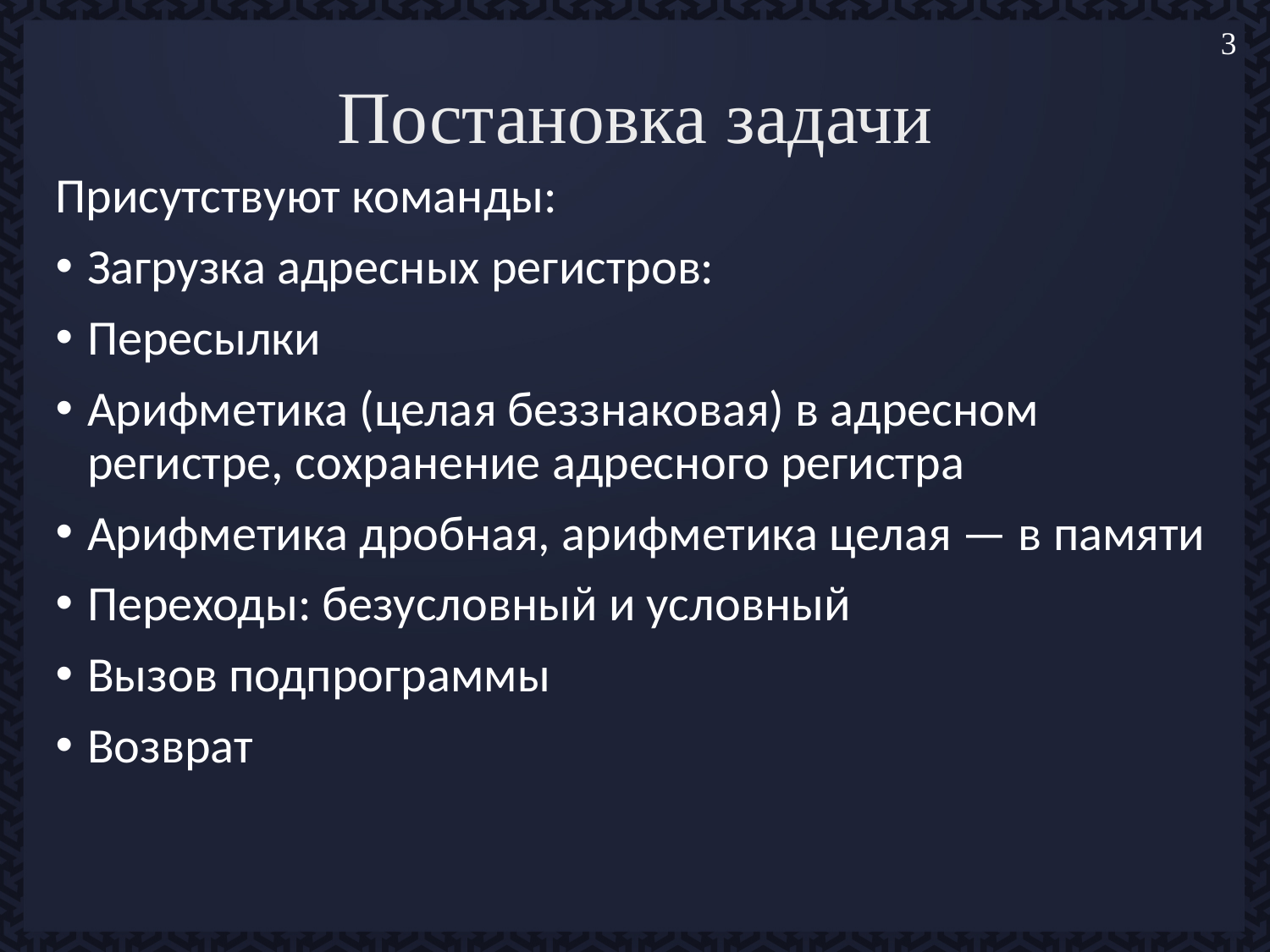

3
# Постановка задачи
Присутствуют команды:
Загрузка адресных регистров:
Пересылки
Арифметика (целая беззнаковая) в адресном регистре, сохранение адресного регистра
Арифметика дробная, арифметика целая — в памяти
Переходы: безусловный и условный
Вызов подпрограммы
Возврат